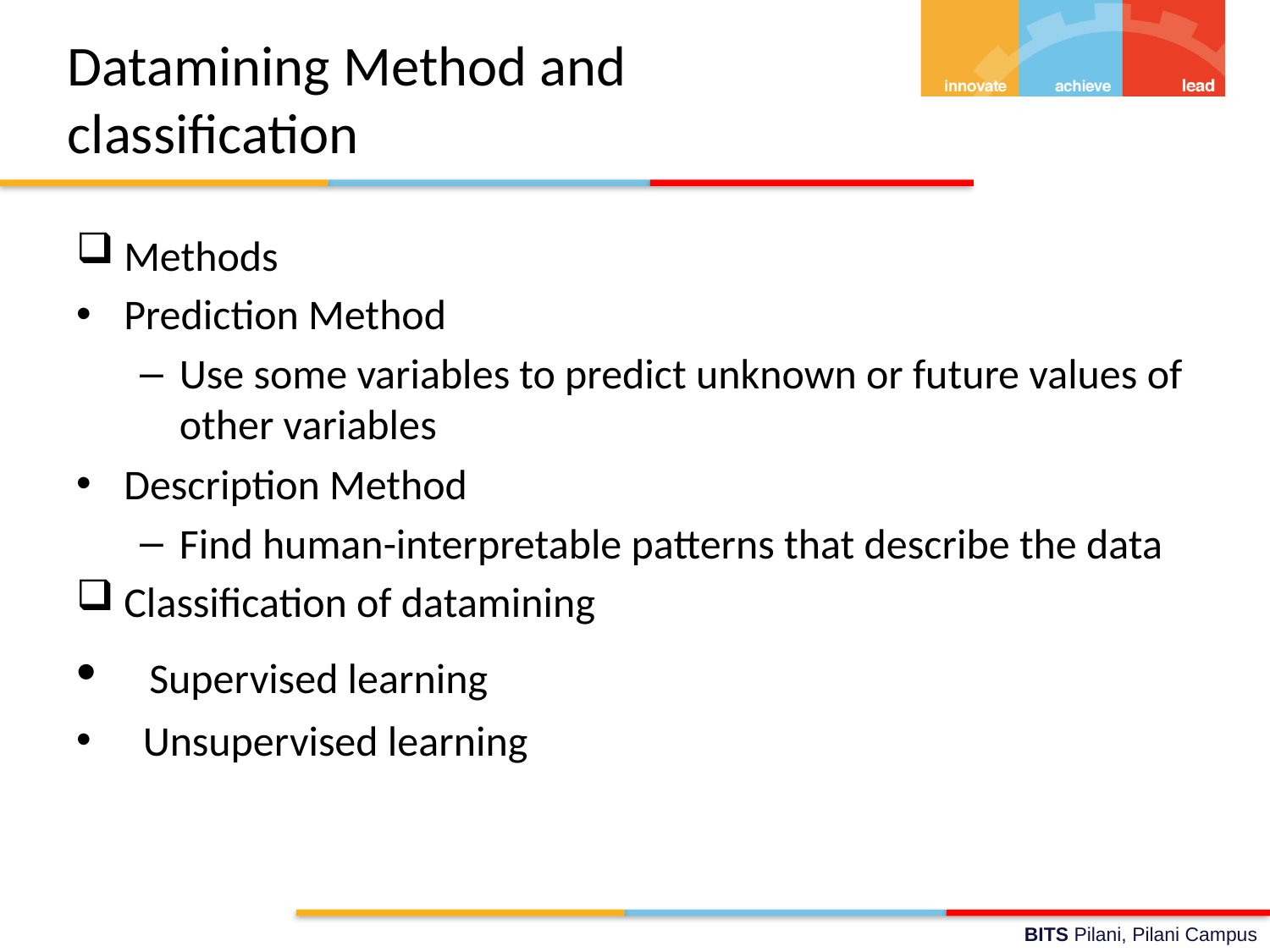

# Datamining Method and classification
Methods
Prediction Method
Use some variables to predict unknown or future values of other variables
Description Method
Find human-interpretable patterns that describe the data
Classification of datamining
  Supervised learning
  Unsupervised learning